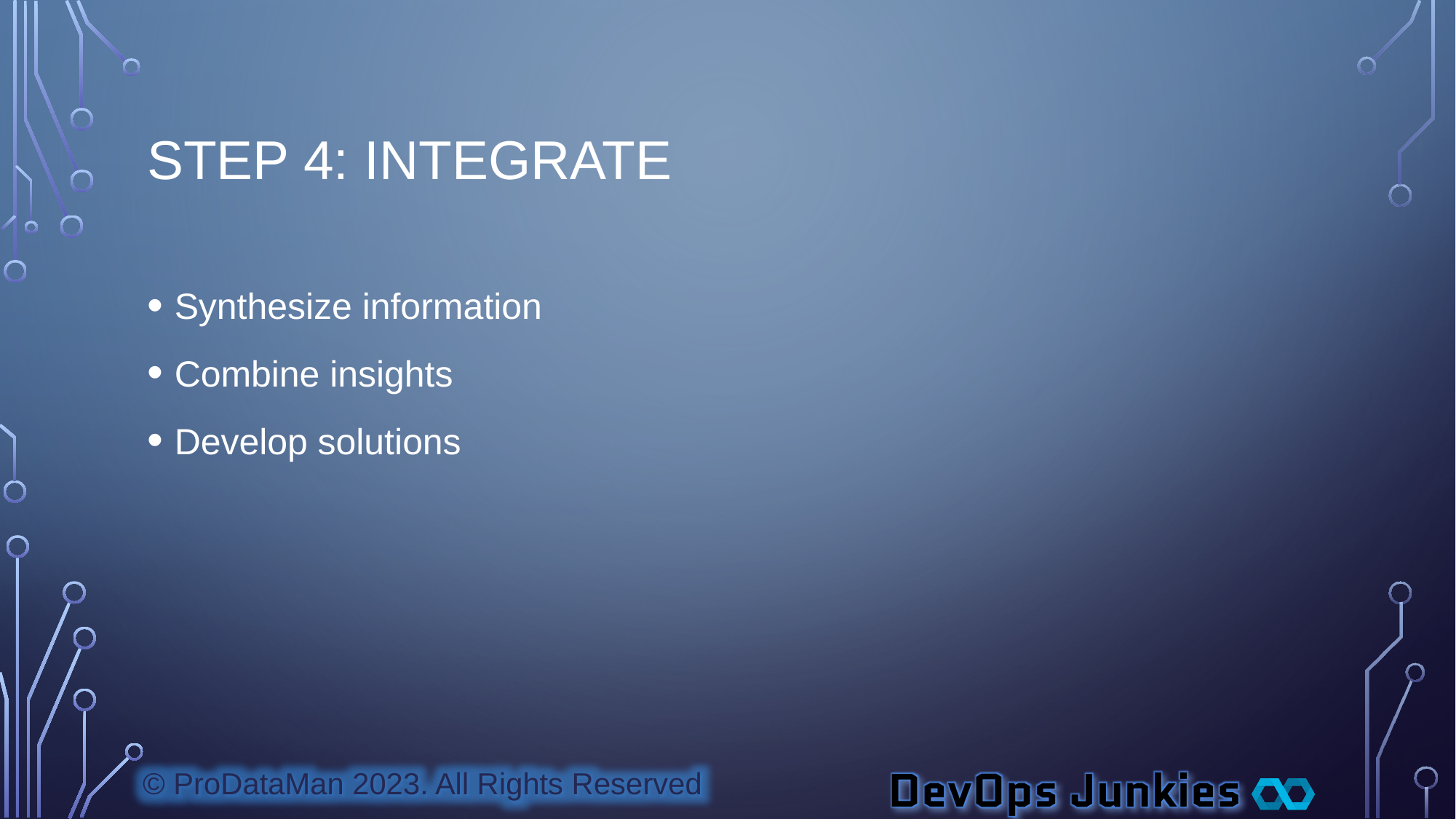

# Step 4: Integrate
Synthesize information
Combine insights
Develop solutions